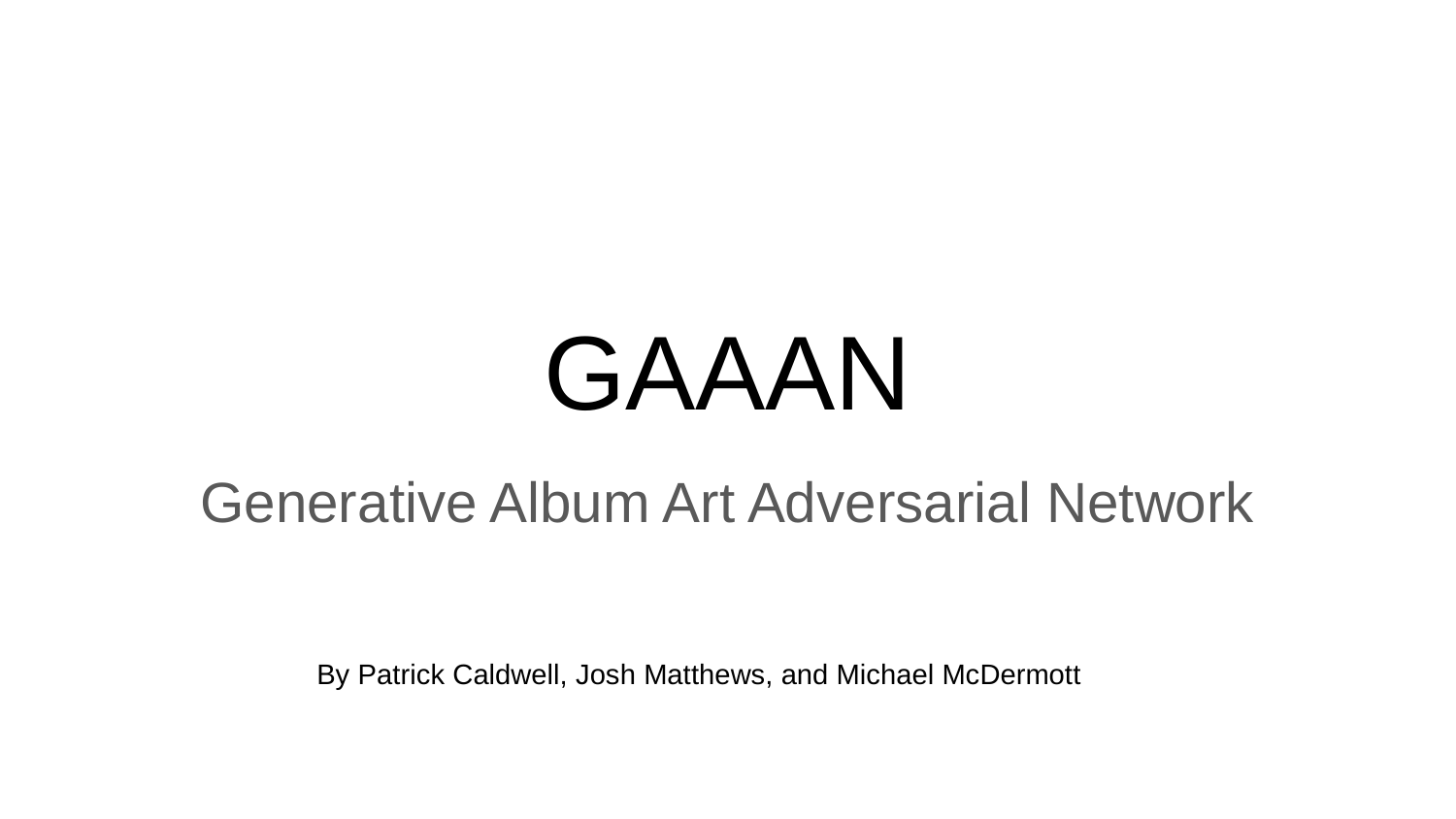

# GAAAN
Generative Album Art Adversarial Network
By Patrick Caldwell, Josh Matthews, and Michael McDermott